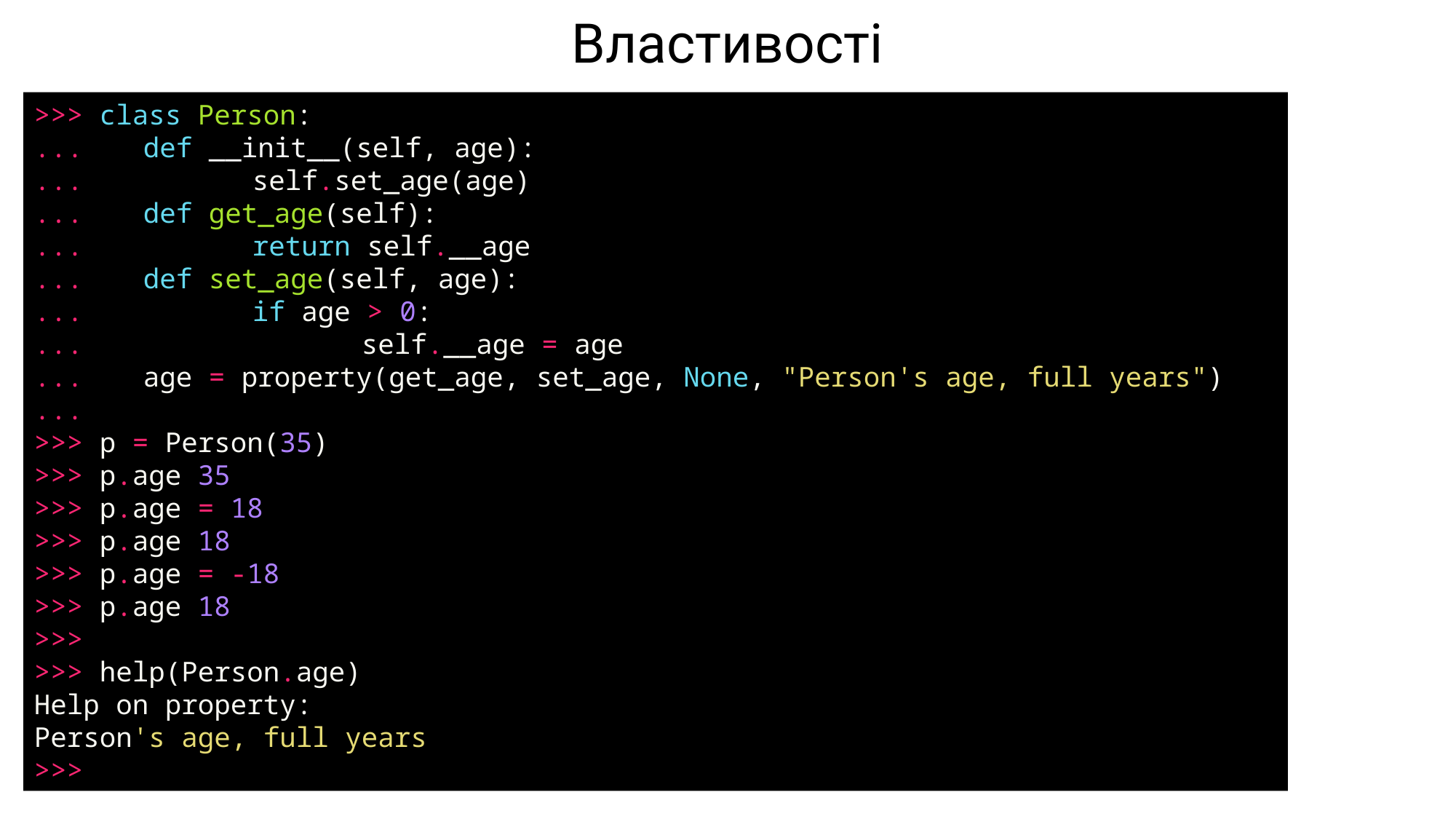

Властивості
>>> class Person:
... 	def __init__(self, age):
... 		self.set_age(age)
... 	def get_age(self):
... 		return self.__age
... 	def set_age(self, age):
... 		if age > 0:
... 			self.__age = age
... 	age = property(get_age, set_age, None, "Person's age, full years")
...
>>> p = Person(35)
>>> p.age 35
>>> p.age = 18
>>> p.age 18
>>> p.age = -18
>>> p.age 18
>>>
>>> help(Person.age)
Help on property:
Person's age, full years
>>>